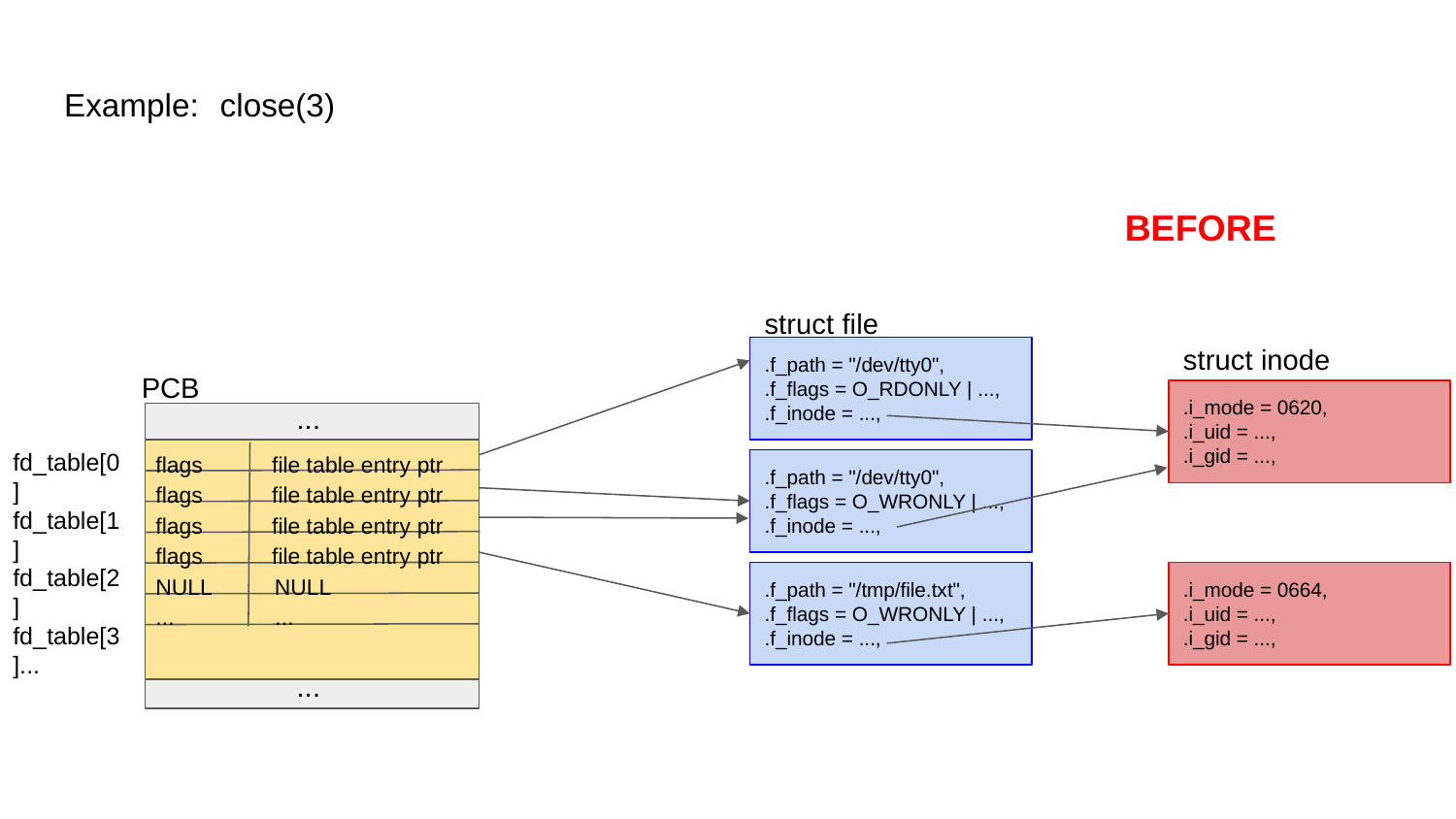

# Example: close(3)
BEFORE
struct file
struct inode
.f_path = "/dev/tty0",
.f_flags = O_RDONLY | ...,
.f_inode = ...,

PCB
.i_mode = 0620,
.i_uid = ...,
.i_gid = ...,

...

fd_table[0]
fd_table[1]
fd_table[2]
fd_table[3]...
flags           file table entry ptr
flags           file table entry ptr
flags           file table entry ptr
flags           file table entry ptr
NULL          NULL
...                ...

.f_path = "/dev/tty0",
.f_flags = O_WRONLY | ...,
.f_inode = ...,

.f_path = "/tmp/file.txt",
.f_flags = O_WRONLY | ...,
.f_inode = ...,

.i_mode = 0664,
.i_uid = ...,
.i_gid = ...,

...